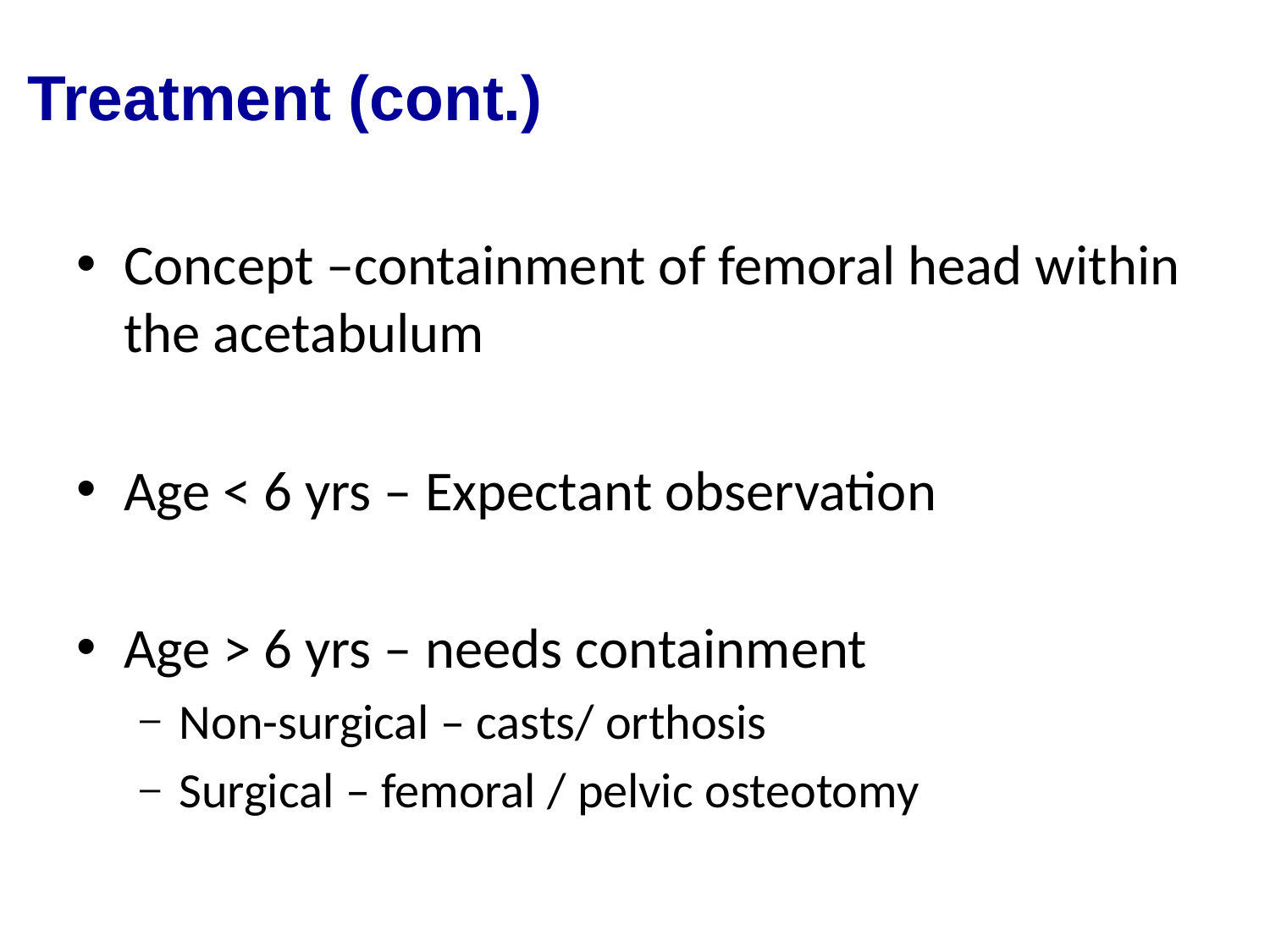

# Treatment (cont.)
Concept –containment of femoral head within the acetabulum

Age < 6 yrs – Expectant observation

Age > 6 yrs – needs containment
Non-surgical – casts/ orthosis
Surgical – femoral / pelvic osteotomy